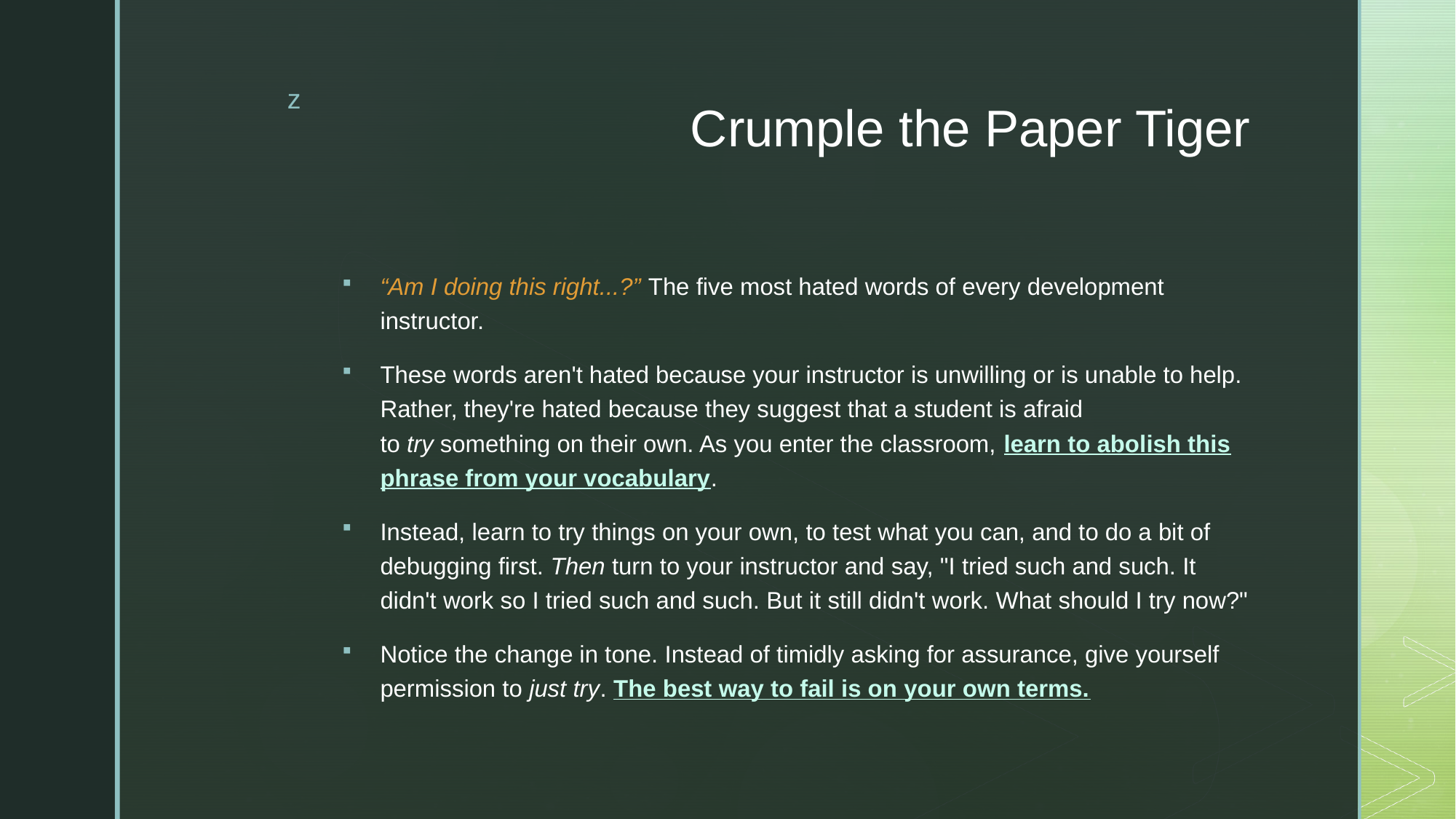

# Crumple the Paper Tiger
“Am I doing this right...?” The five most hated words of every development instructor.
These words aren't hated because your instructor is unwilling or is unable to help. Rather, they're hated because they suggest that a student is afraid to try something on their own. As you enter the classroom, learn to abolish this phrase from your vocabulary.
Instead, learn to try things on your own, to test what you can, and to do a bit of debugging first. Then turn to your instructor and say, "I tried such and such. It didn't work so I tried such and such. But it still didn't work. What should I try now?"
Notice the change in tone. Instead of timidly asking for assurance, give yourself permission to just try. The best way to fail is on your own terms.